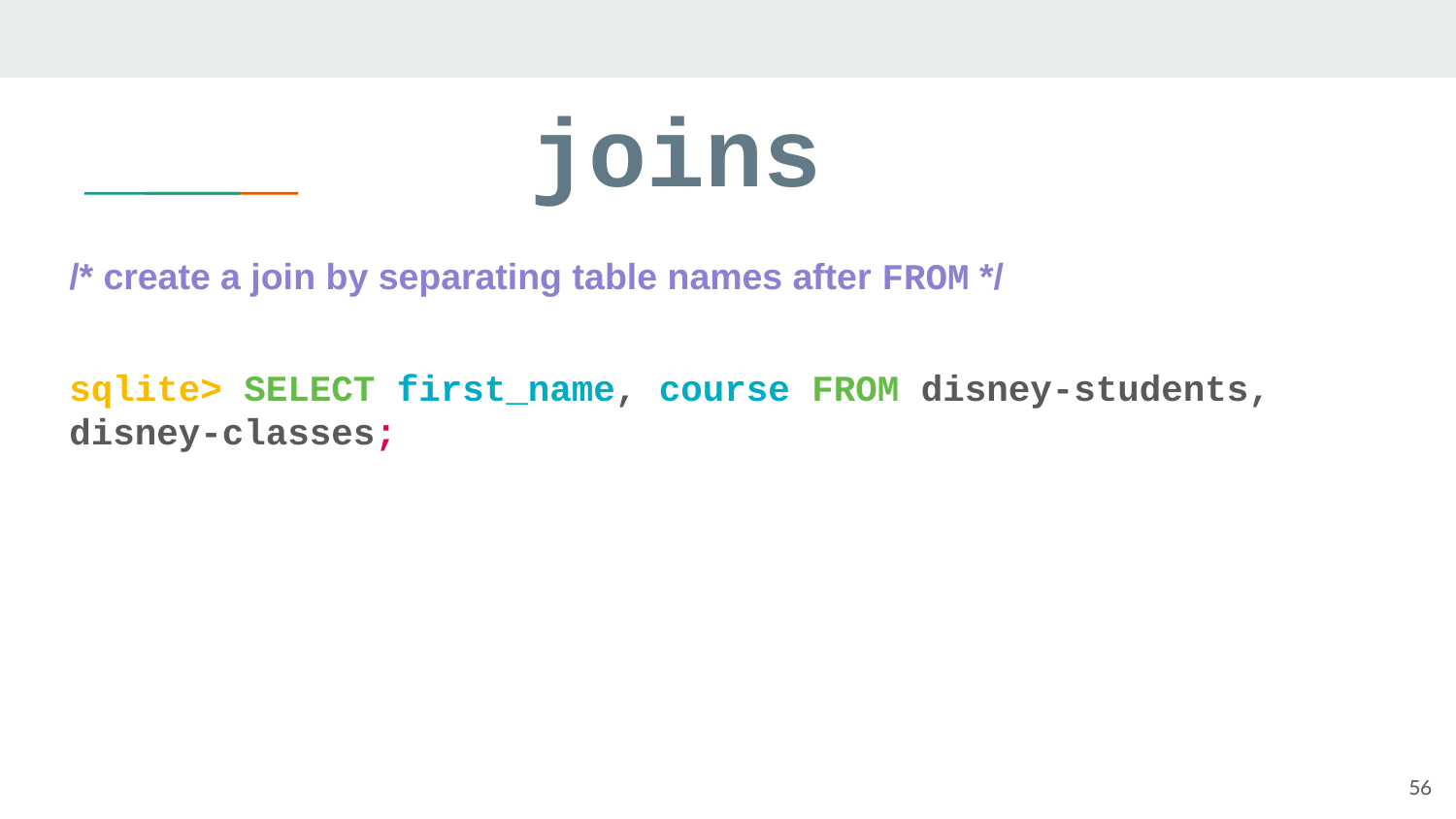

# joins
/* create a join by separating table names after FROM */

sqlite> SELECT first_name, course FROM disney-students, disney-classes;

56